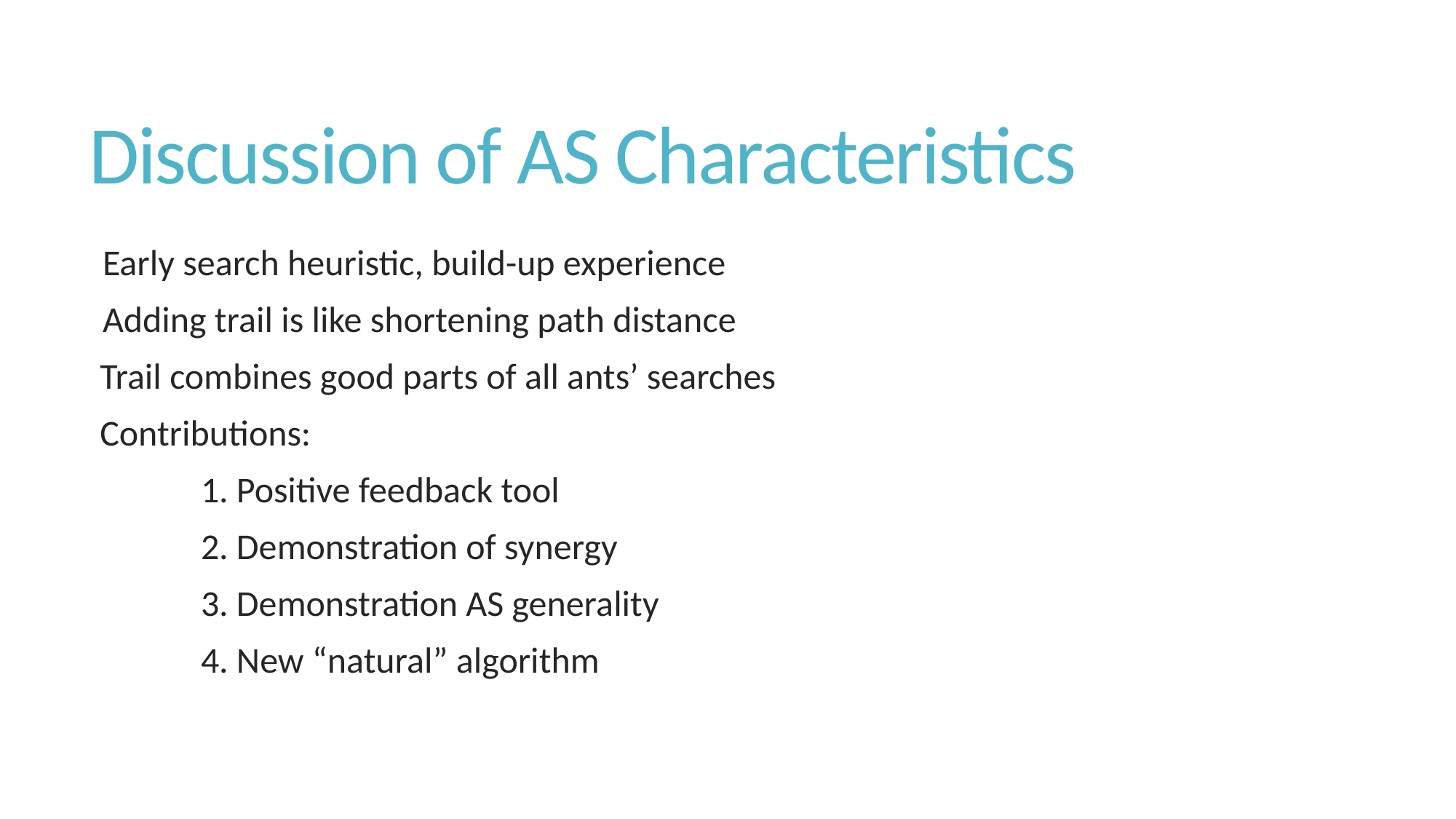

# Discussion of AS Characteristics
Early search heuristic, build-up experience
Adding trail is like shortening path distance
 Trail combines good parts of all ants’ searches
 Contributions:
	1. Positive feedback tool
	2. Demonstration of synergy
	3. Demonstration AS generality
	4. New “natural” algorithm